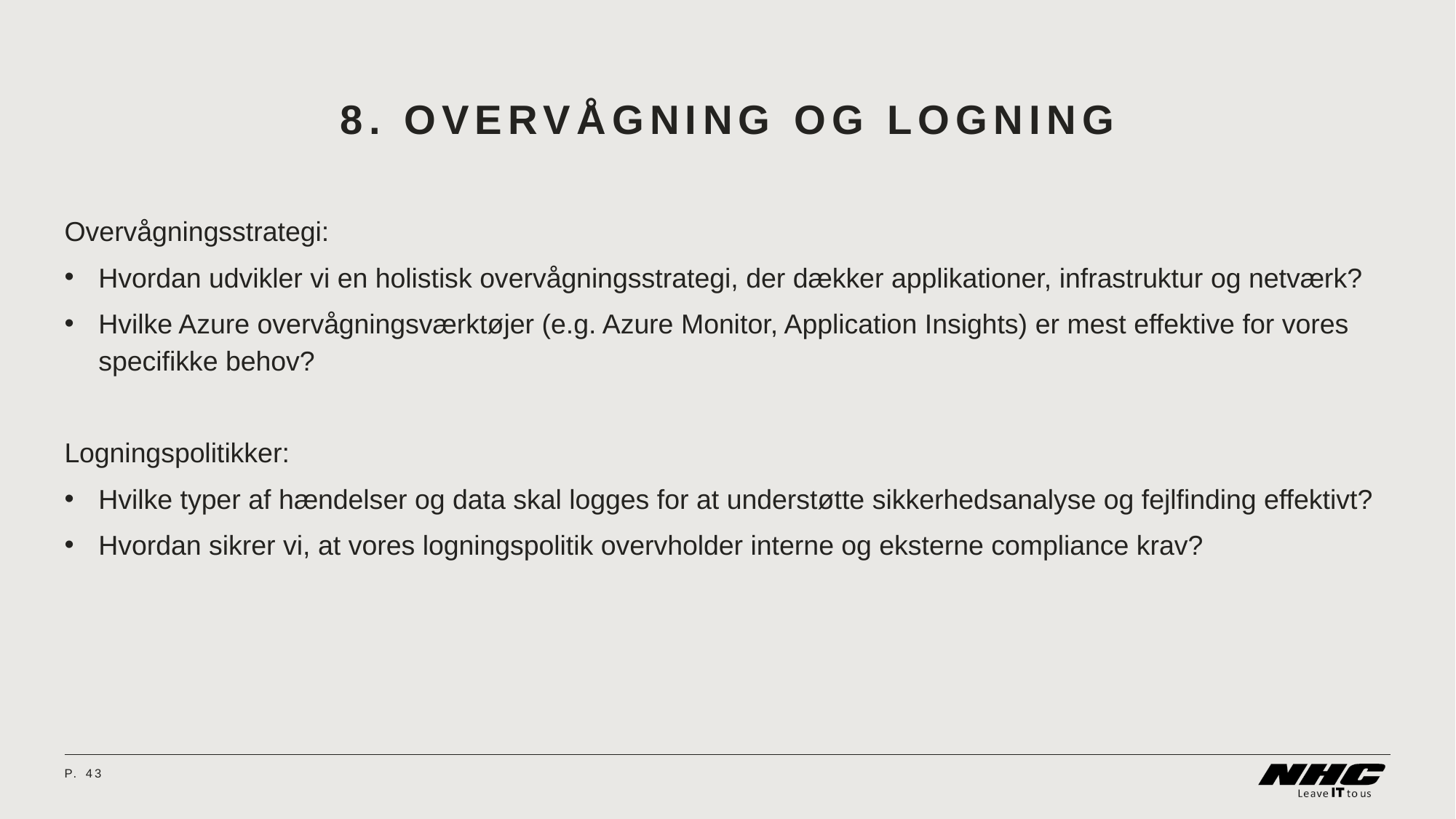

# 8. Overvågning og logning
Overvågningsstrategi:
Hvordan udvikler vi en holistisk overvågningsstrategi, der dækker applikationer, infrastruktur og netværk?
Hvilke Azure overvågningsværktøjer (e.g. Azure Monitor, Application Insights) er mest effektive for vores specifikke behov?

Logningspolitikker:
Hvilke typer af hændelser og data skal logges for at understøtte sikkerhedsanalyse og fejlfinding effektivt?
Hvordan sikrer vi, at vores logningspolitik overvholder interne og eksterne compliance krav?
P.	43

08 April 2024